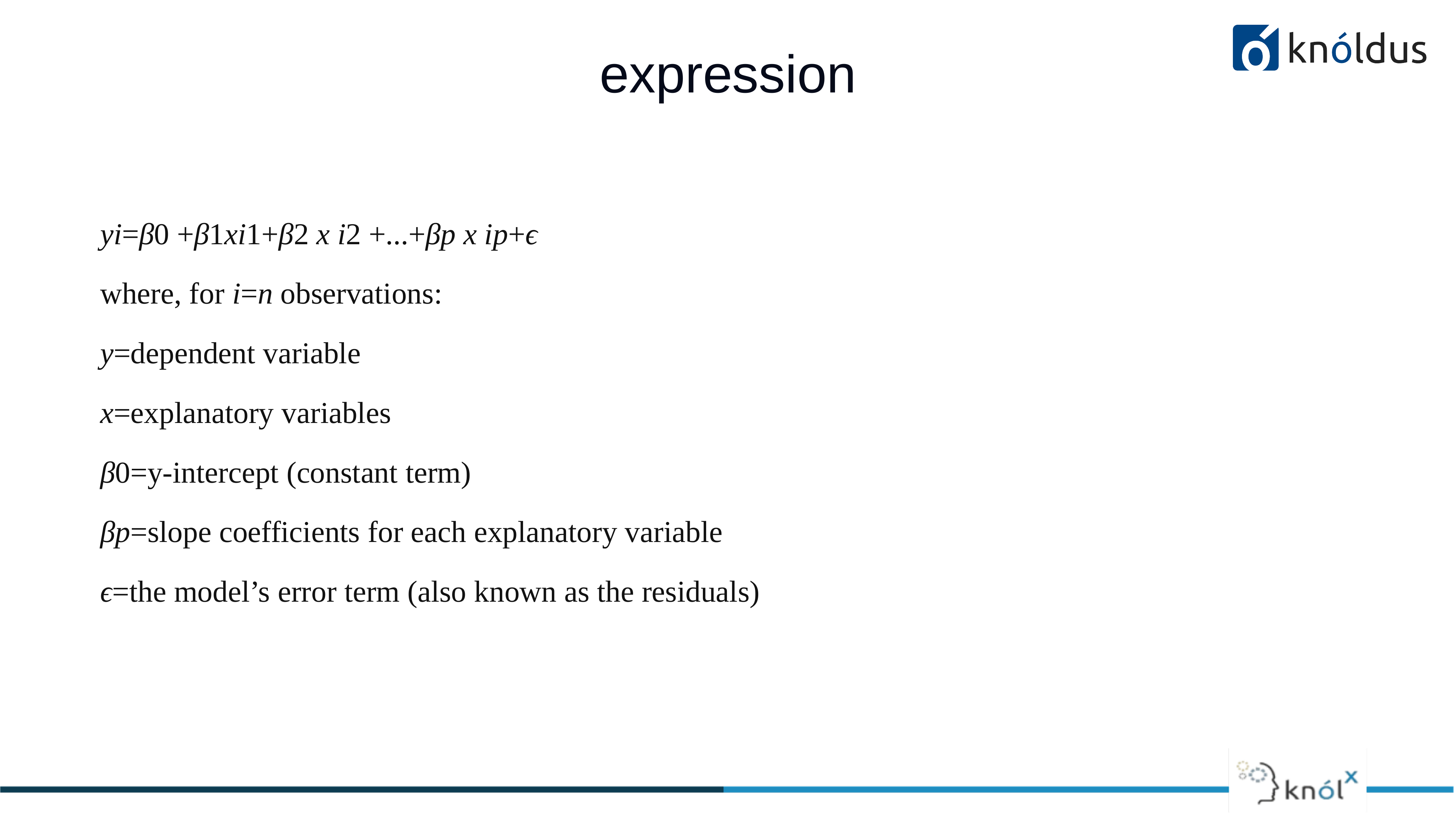

# expression

​
yi=β0 +β1​xi1​+β2 x i2 ​+...+βp x ip​+ϵ
where, for i=n observations:
y=dependent variable
x=explanatory variables
β0=y-intercept (constant term)
βp=slope coefficients for each explanatory variable
ϵ=the model’s error term (also known as the residuals)
​